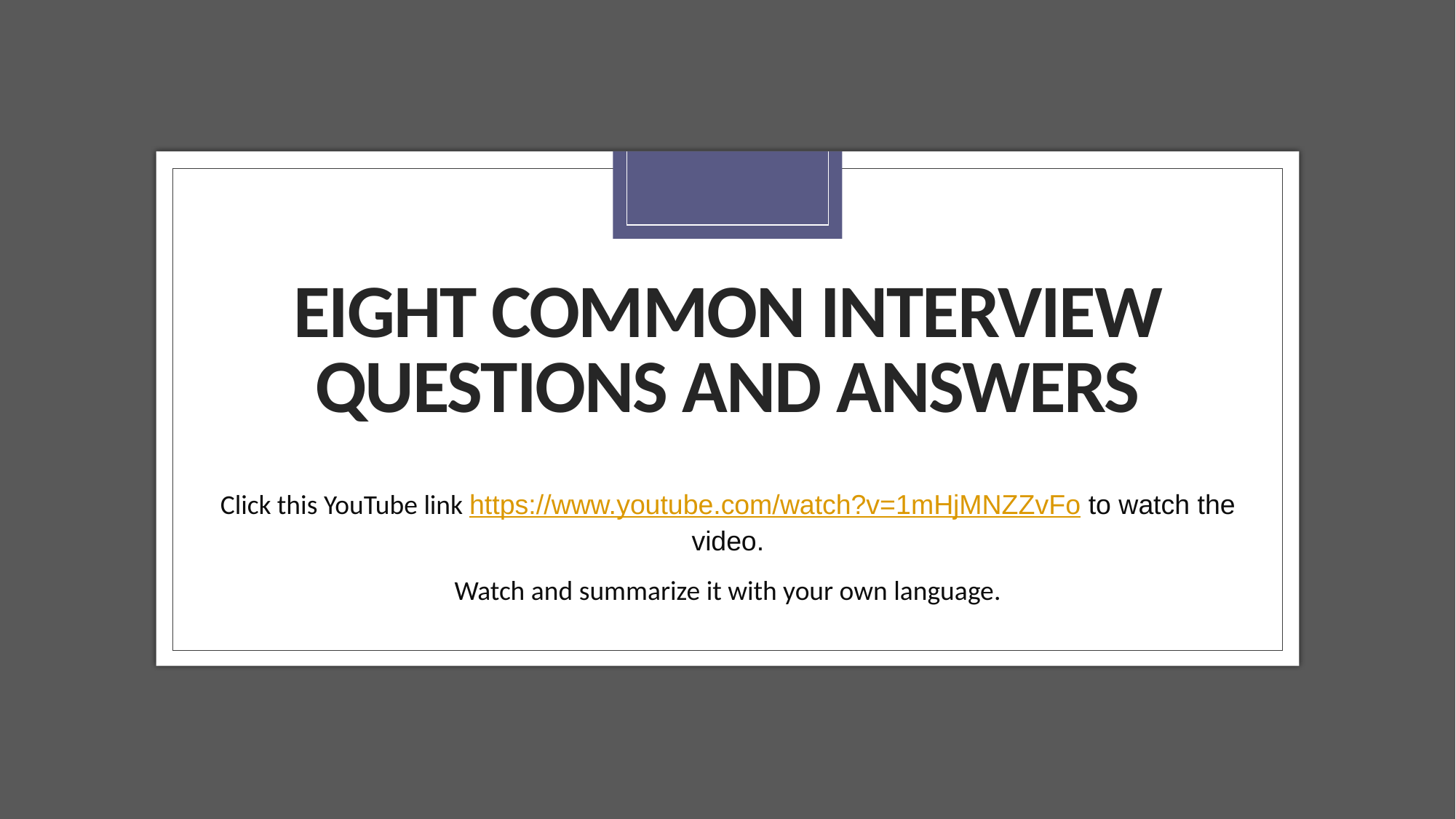

# Eight common interview questions and answers
Click this YouTube link https://www.youtube.com/watch?v=1mHjMNZZvFo to watch the video.
Watch and summarize it with your own language.